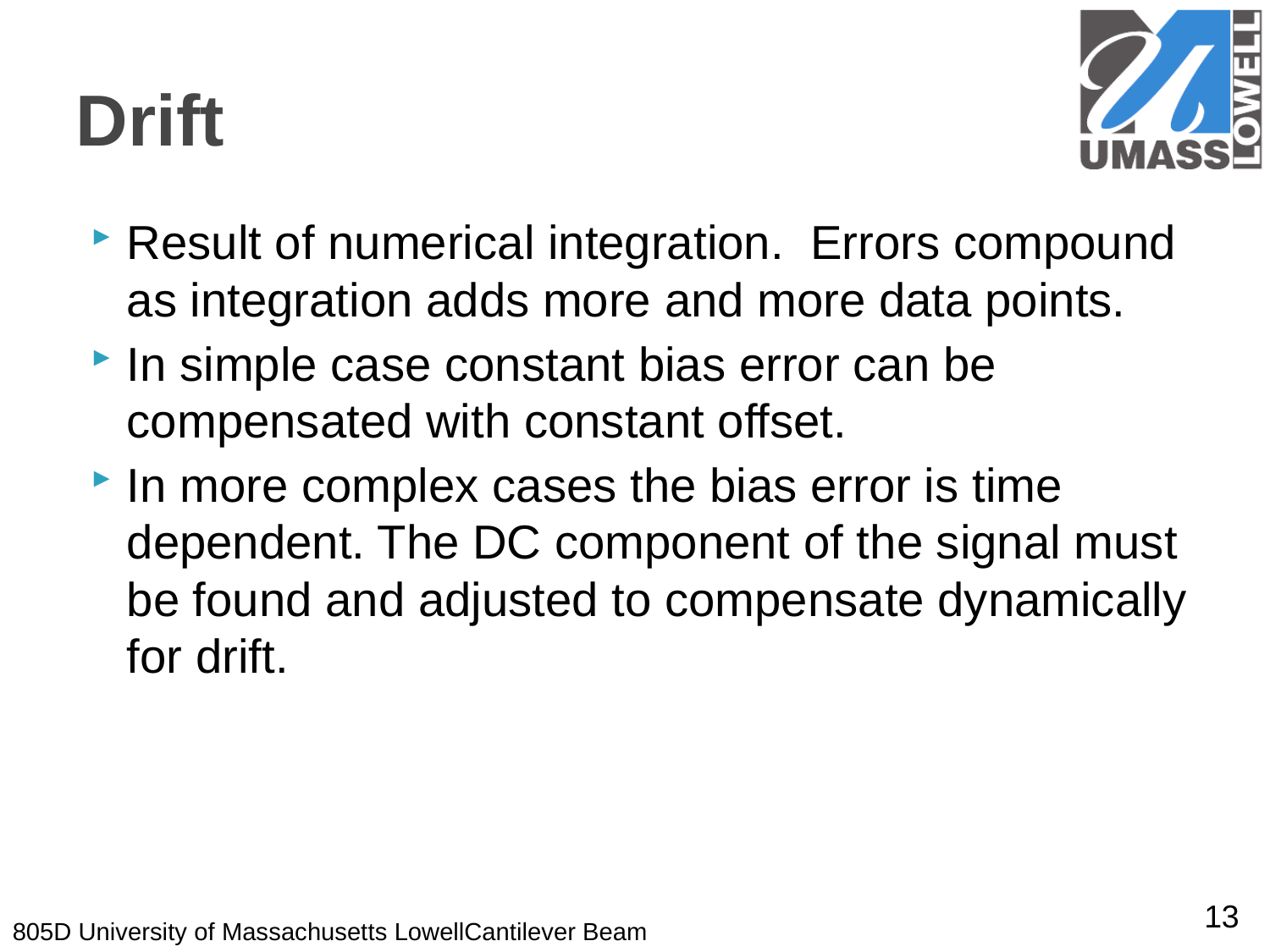

# Drift
Result of numerical integration.  Errors compound as integration adds more and more data points.
In simple case constant bias error can be compensated with constant offset.
In more complex cases the bias error is time dependent. The DC component of the signal must be found and adjusted to compensate dynamically for drift.
13
805D 	University of Massachusetts Lowell	Cantilever Beam